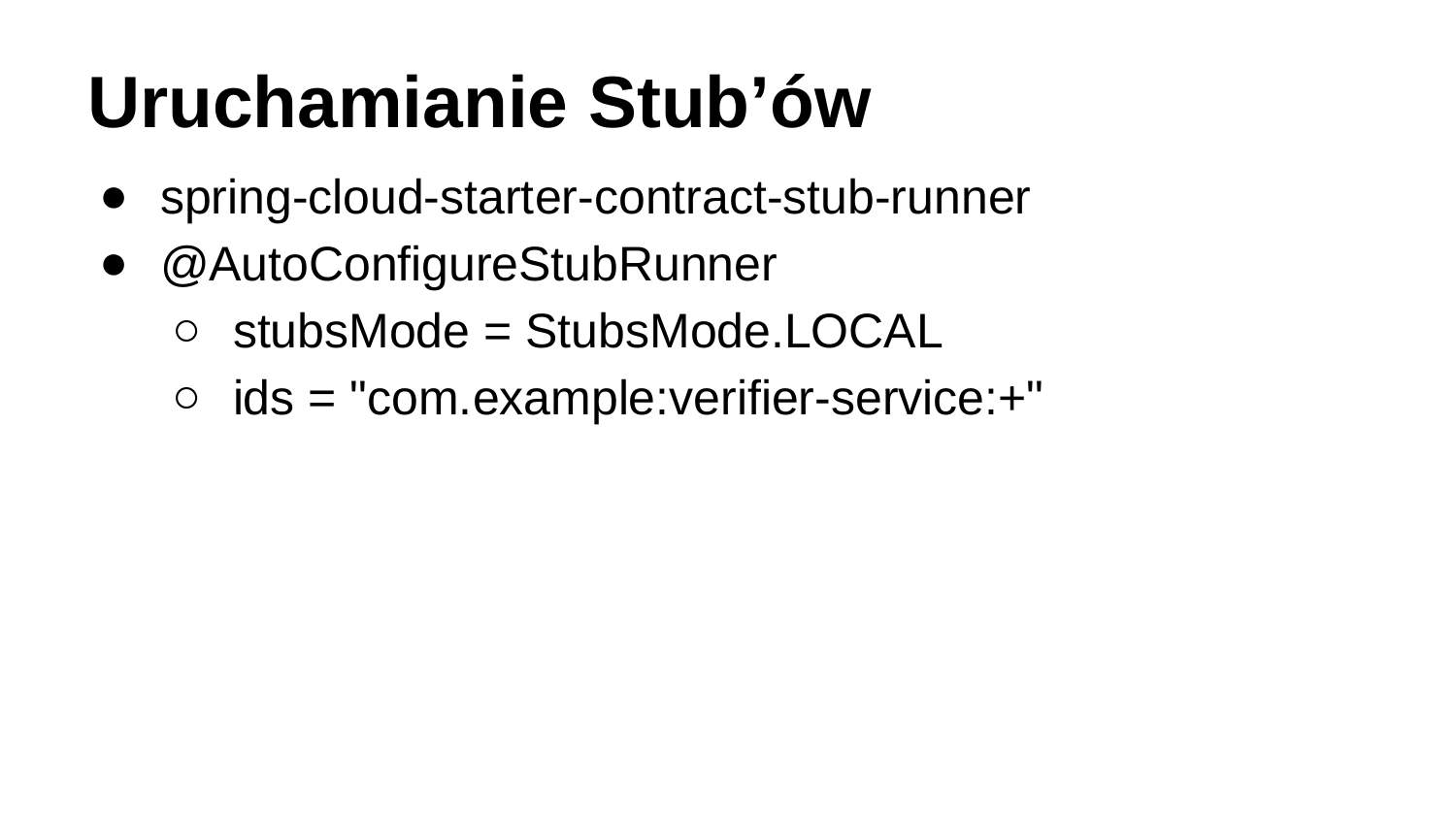

# Uruchamianie Stub’ów
spring-cloud-starter-contract-stub-runner
@AutoConfigureStubRunner
stubsMode = StubsMode.LOCAL
ids = "com.example:verifier-service:+"